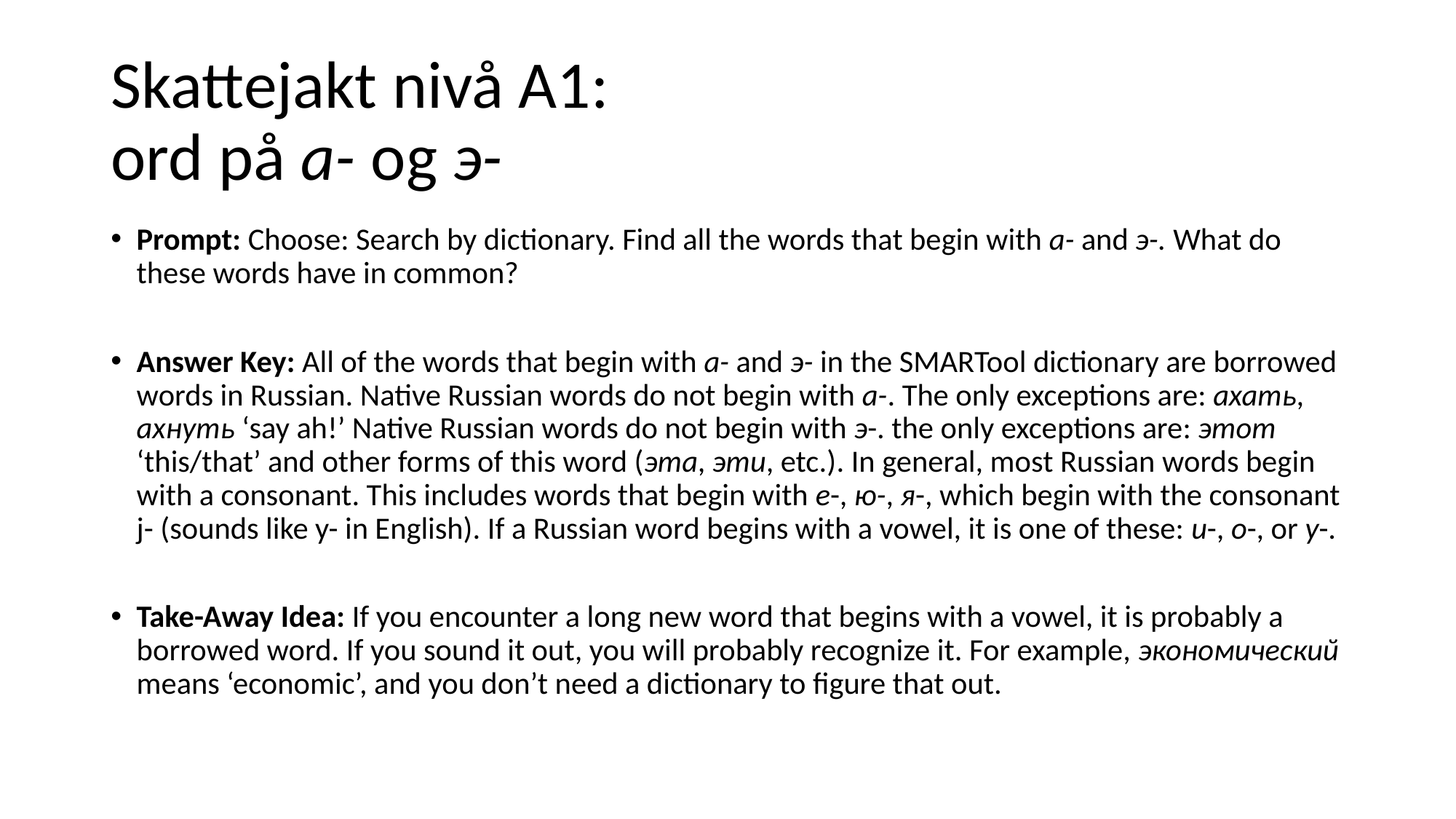

# Skattejakt nivå A1: ord på a- og э-
Prompt: Choose: Search by dictionary. Find all the words that begin with a- and э-. What do these words have in common?

Answer Key: All of the words that begin with a- and э- in the SMARTool dictionary are borrowed words in Russian. Native Russian words do not begin with a-. The only exceptions are: ахать, ахнуть ‘say ah!’ Native Russian words do not begin with э-. the only exceptions are: этот ‘this/that’ and other forms of this word (эта, эти, etc.). In general, most Russian words begin with a consonant. This includes words that begin with е-, ю-, я-, which begin with the consonant j- (sounds like y- in English). If a Russian word begins with a vowel, it is one of these: и-, о-, or у-.

Take-Away Idea: If you encounter a long new word that begins with a vowel, it is probably a borrowed word. If you sound it out, you will probably recognize it. For example, экономический means ‘economic’, and you don’t need a dictionary to figure that out.